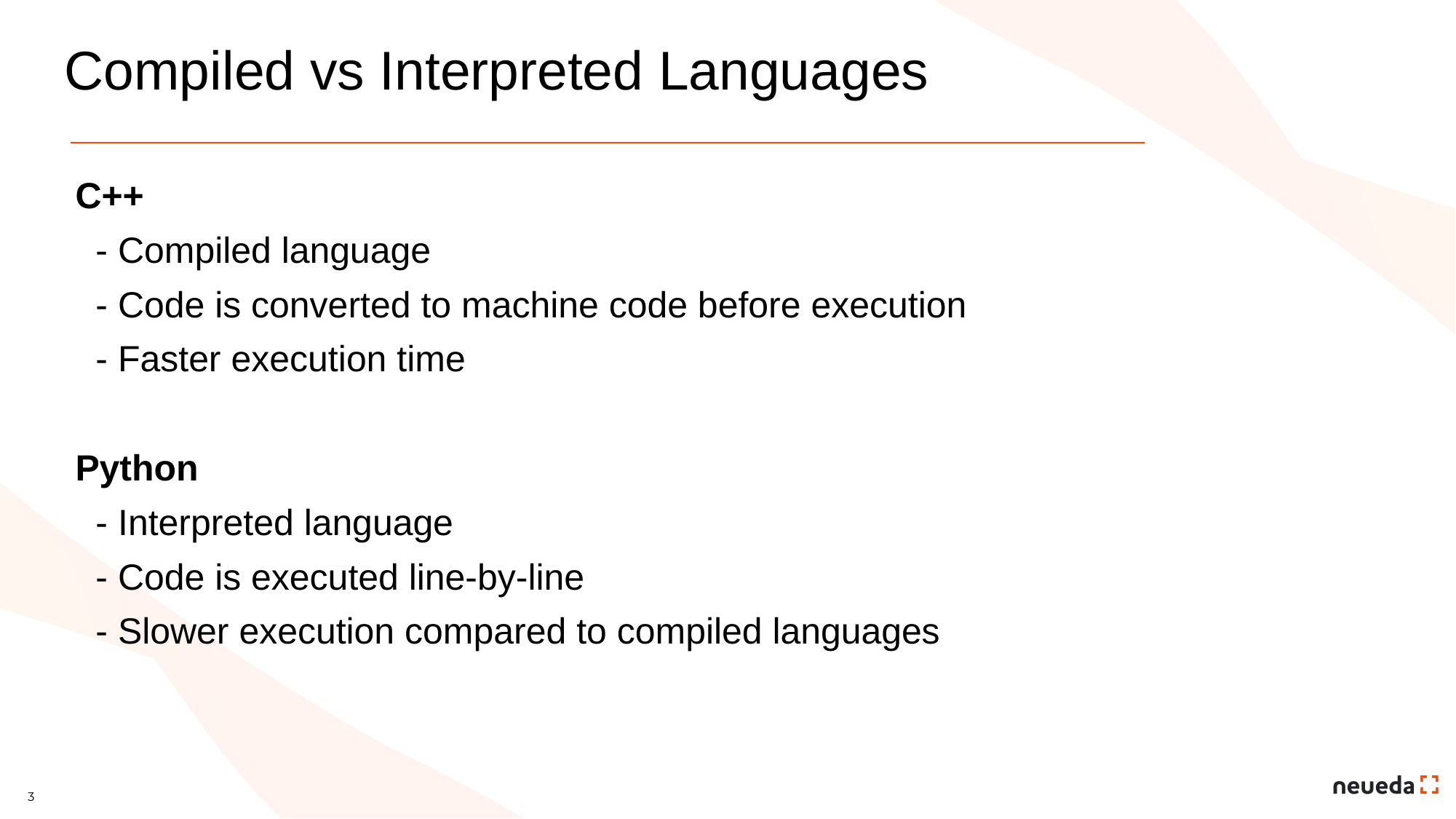

# Compiled vs Interpreted Languages
C++
  - Compiled language
  - Code is converted to machine code before execution
  - Faster execution time

Python
  - Interpreted language
  - Code is executed line-by-line
  - Slower execution compared to compiled languages